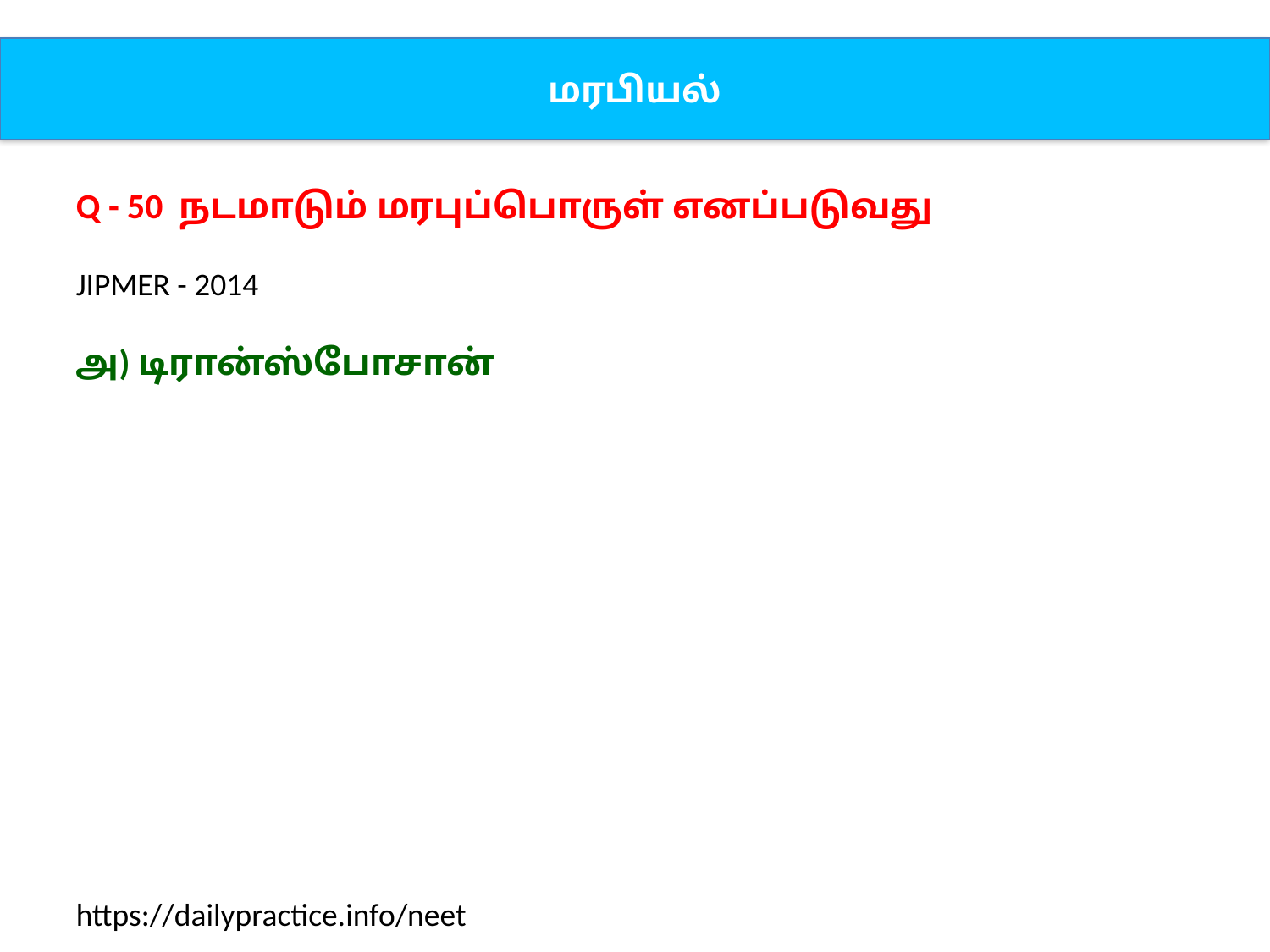

மரபியல்

Q - 50  நடமாடும் மரபுப்பொருள் எனப்படுவது

JIPMER - 2014

அ) டிரான்ஸ்போசான்
https://dailypractice.info/neet